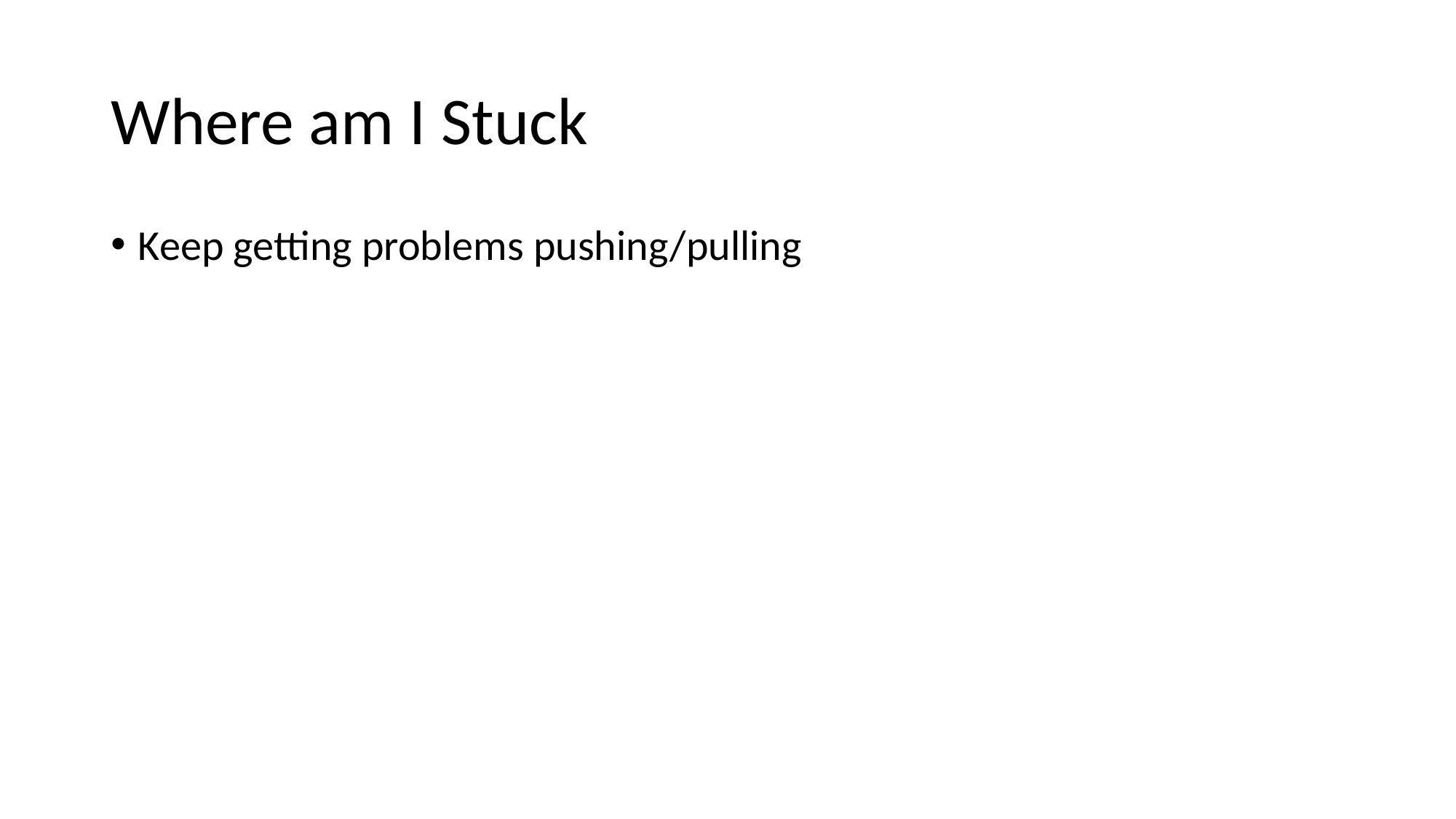

# Where am I Stuck
Keep getting problems pushing/pulling